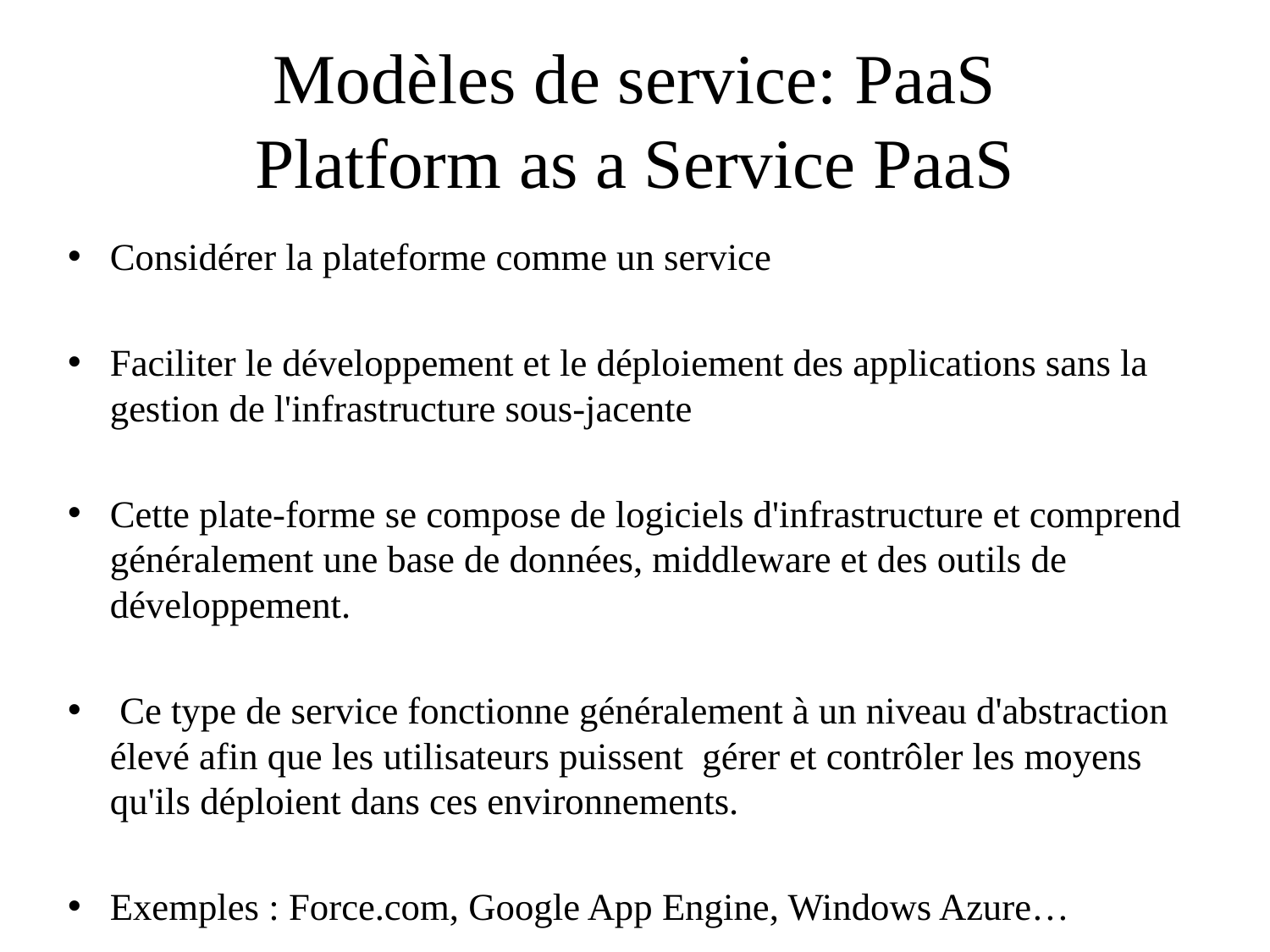

# Modèles de service: PaaS Platform as a Service PaaS
Considérer la plateforme comme un service

Faciliter le développement et le déploiement des applications sans la gestion de l'infrastructure sous-jacente

Cette plate-forme se compose de logiciels d'infrastructure et comprend généralement une base de données, middleware et des outils de développement.

 Ce type de service fonctionne généralement à un niveau d'abstraction élevé afin que les utilisateurs puissent  gérer et contrôler les moyens qu'ils déploient dans ces environnements.

Exemples : Force.com, Google App Engine, Windows Azure…